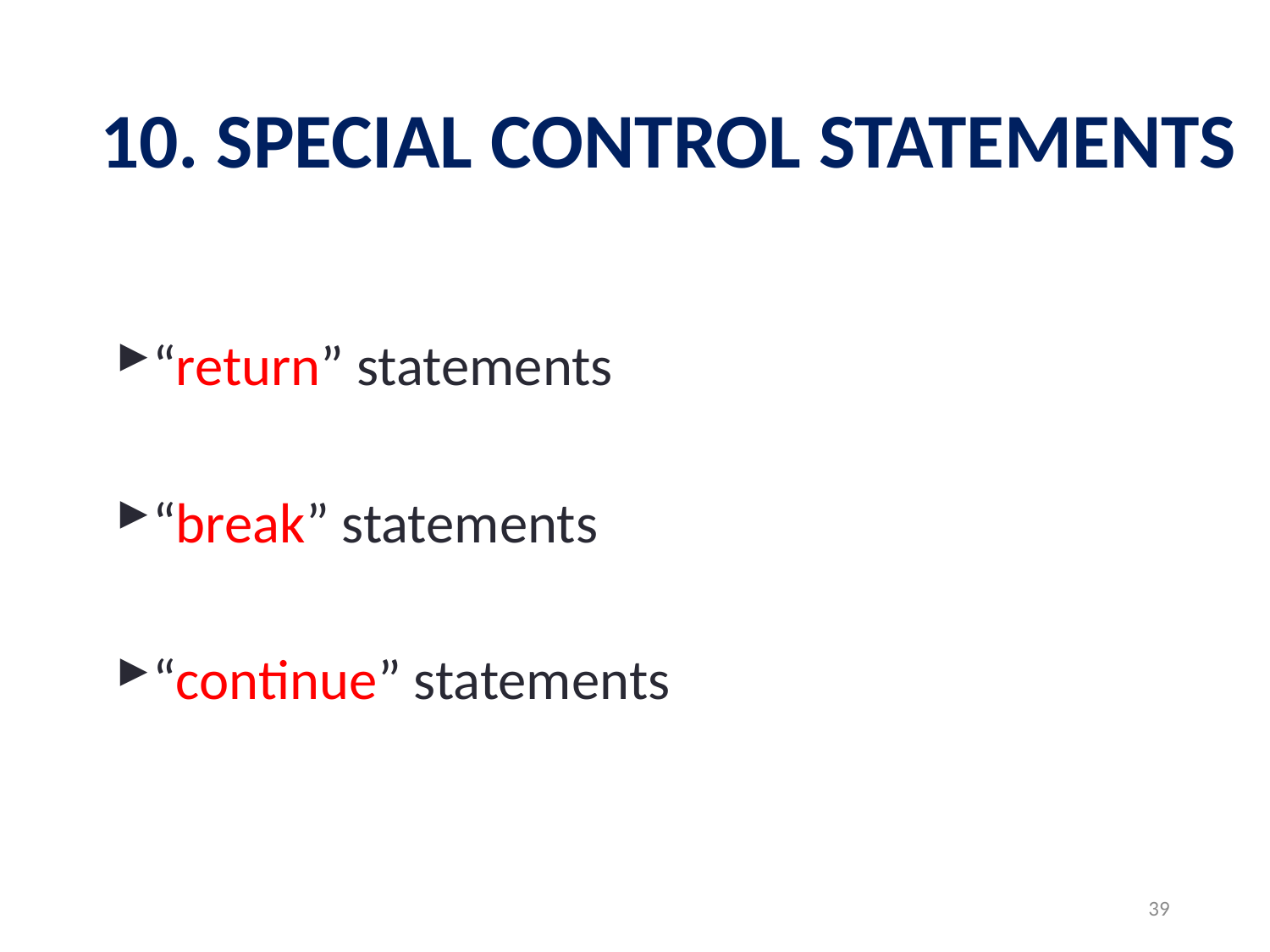

# 10. SPECIAL CONTROL STATEMENTS

“return” statements

“break” statements

“continue” statements
39